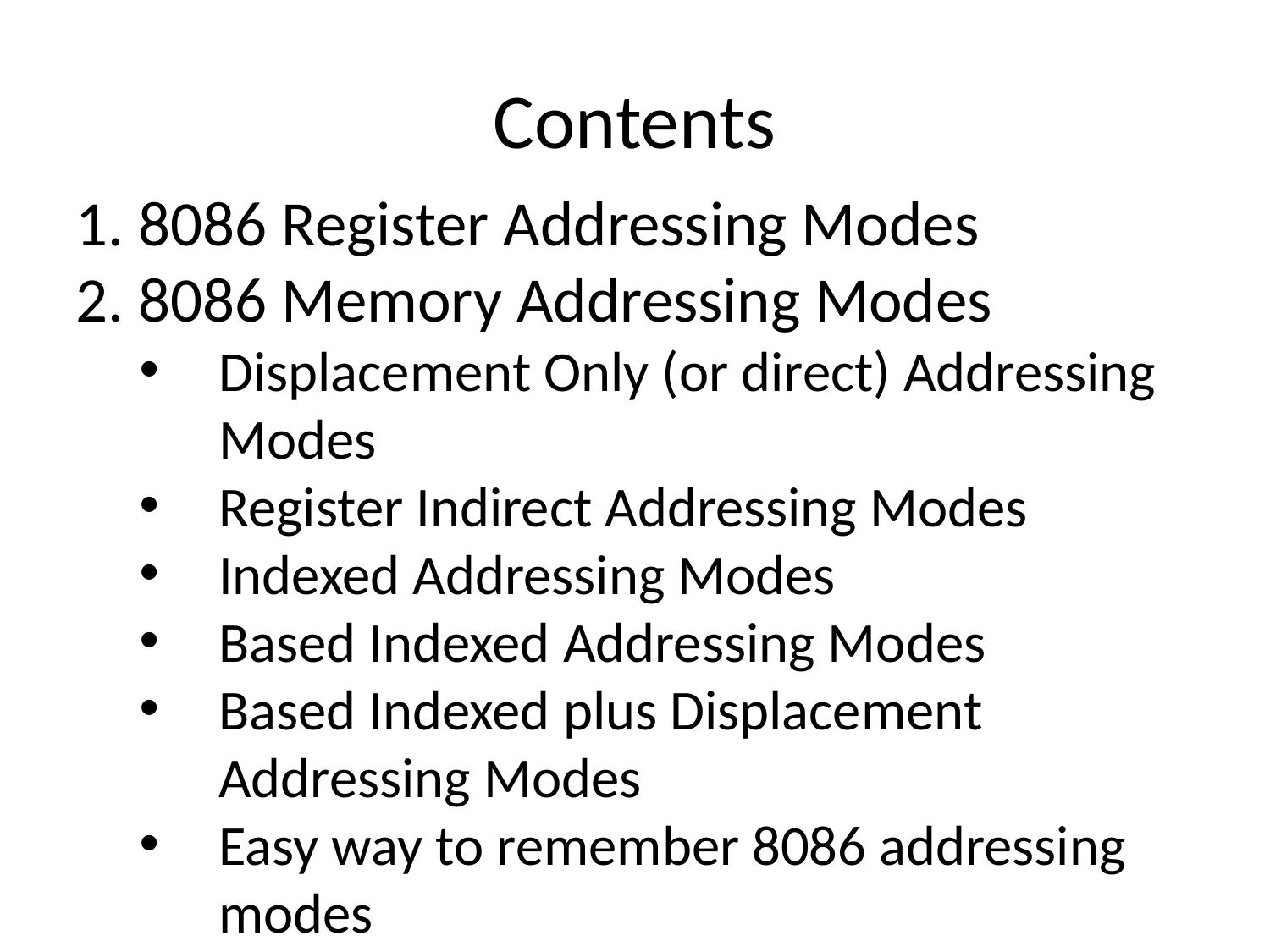

# Contents
 8086 Register Addressing Modes
 8086 Memory Addressing Modes
Displacement Only (or direct) Addressing Modes
Register Indirect Addressing Modes
Indexed Addressing Modes
Based Indexed Addressing Modes
Based Indexed plus Displacement Addressing Modes
Easy way to remember 8086 addressing modes